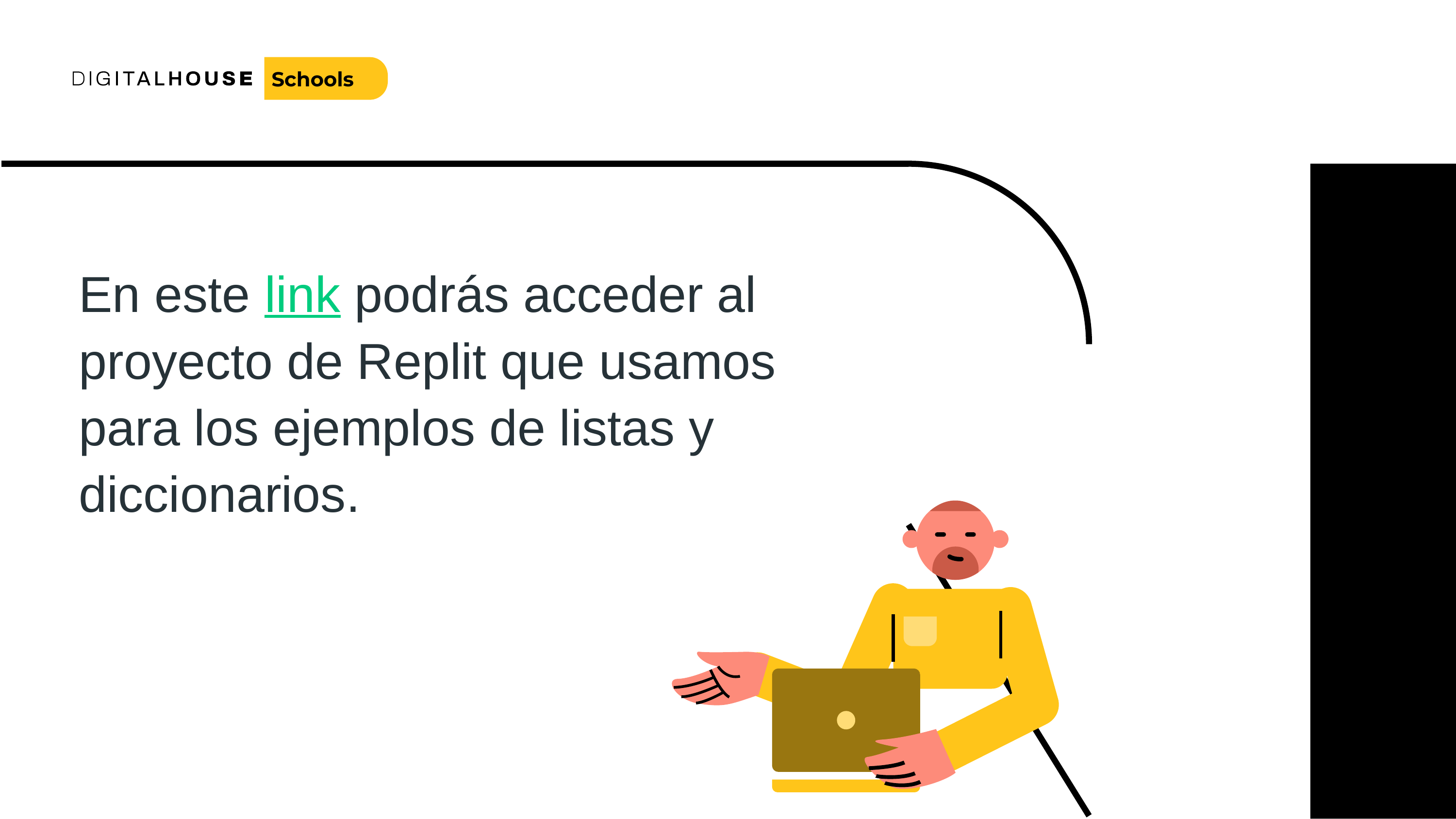

Schools

En este link podrás acceder al proyecto de Replit que usamos para los ejemplos de listas y diccionarios.